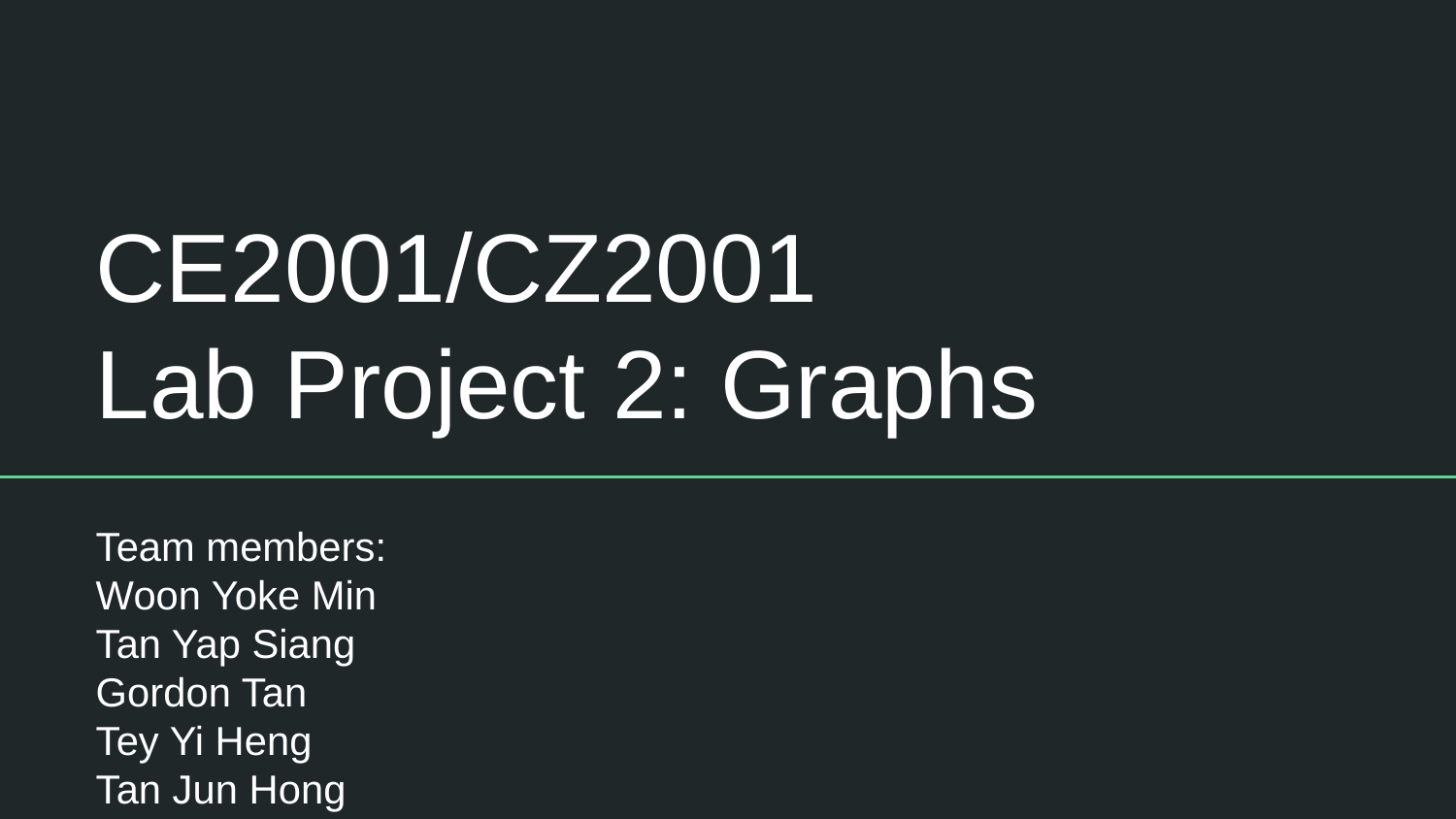

# CE2001/CZ2001
Lab Project 2: Graphs
Team members:
Woon Yoke Min
Tan Yap Siang
Gordon Tan
Tey Yi Heng
Tan Jun Hong